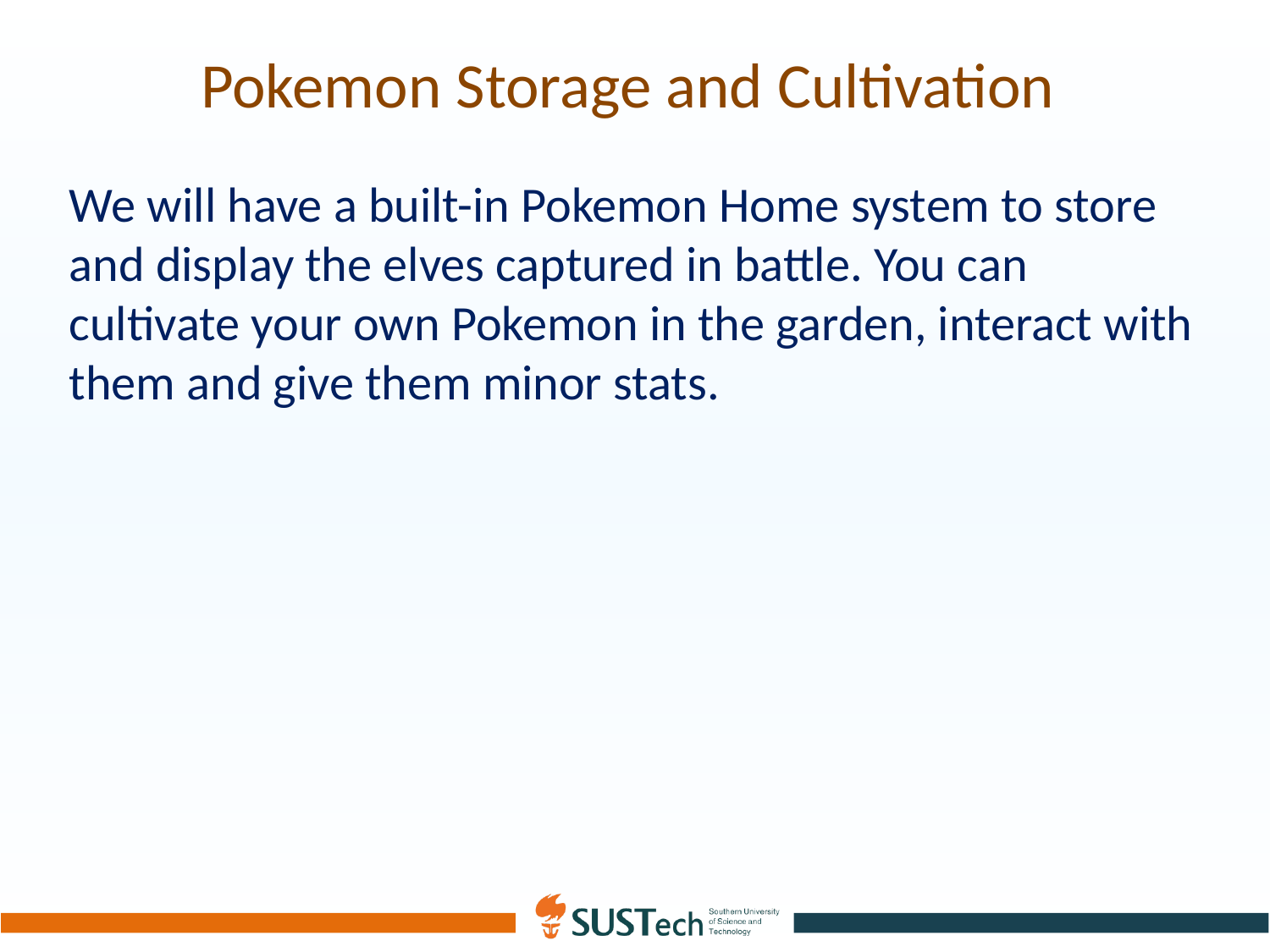

# Pokemon Storage and Cultivation
We will have a built-in Pokemon Home system to store and display the elves captured in battle. You can cultivate your own Pokemon in the garden, interact with them and give them minor stats.